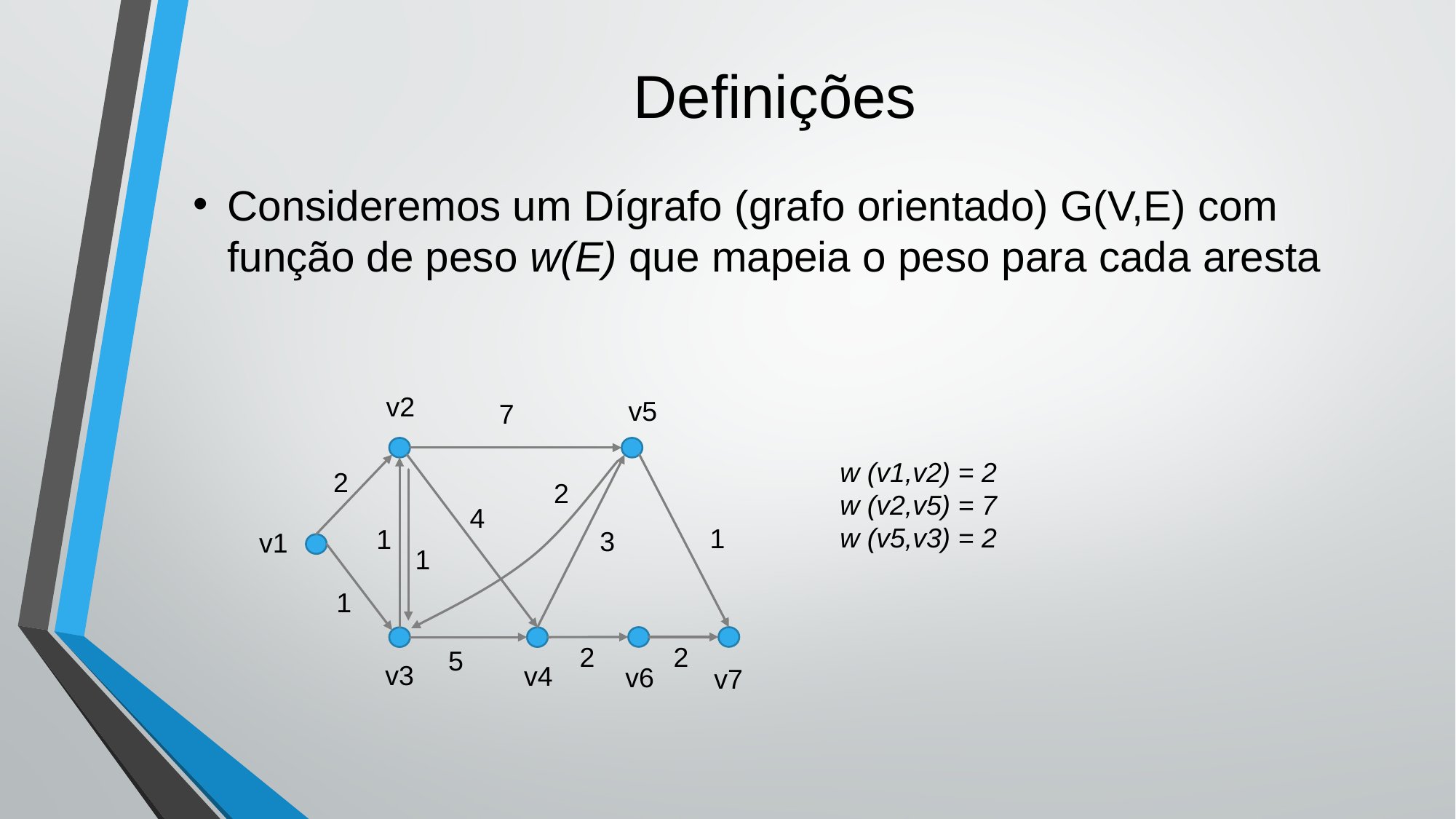

# Definições
Consideremos um Dígrafo (grafo orientado) G(V,E) com função de peso w(E) que mapeia o peso para cada aresta

v2
v5
7

w (v1,v2) = 2
w (v2,v5) = 7
w (v5,v3) = 2
2

2
4
1
1
3
v1

1
1

2
2
5
v3
v4
v6
v7